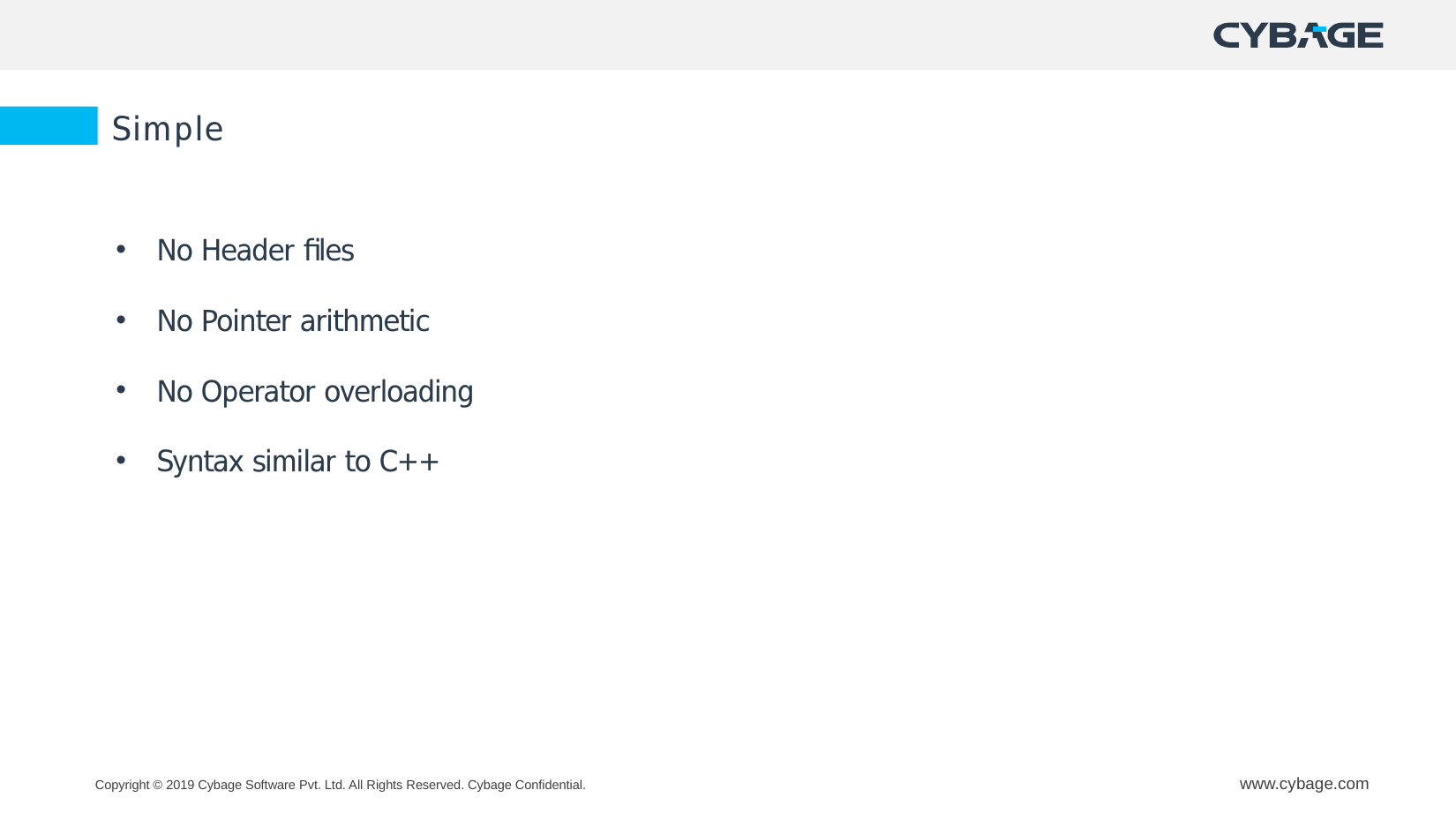

Simple

No Header files
No Pointer arithmetic
No Operator overloading
Syntax similar to C++